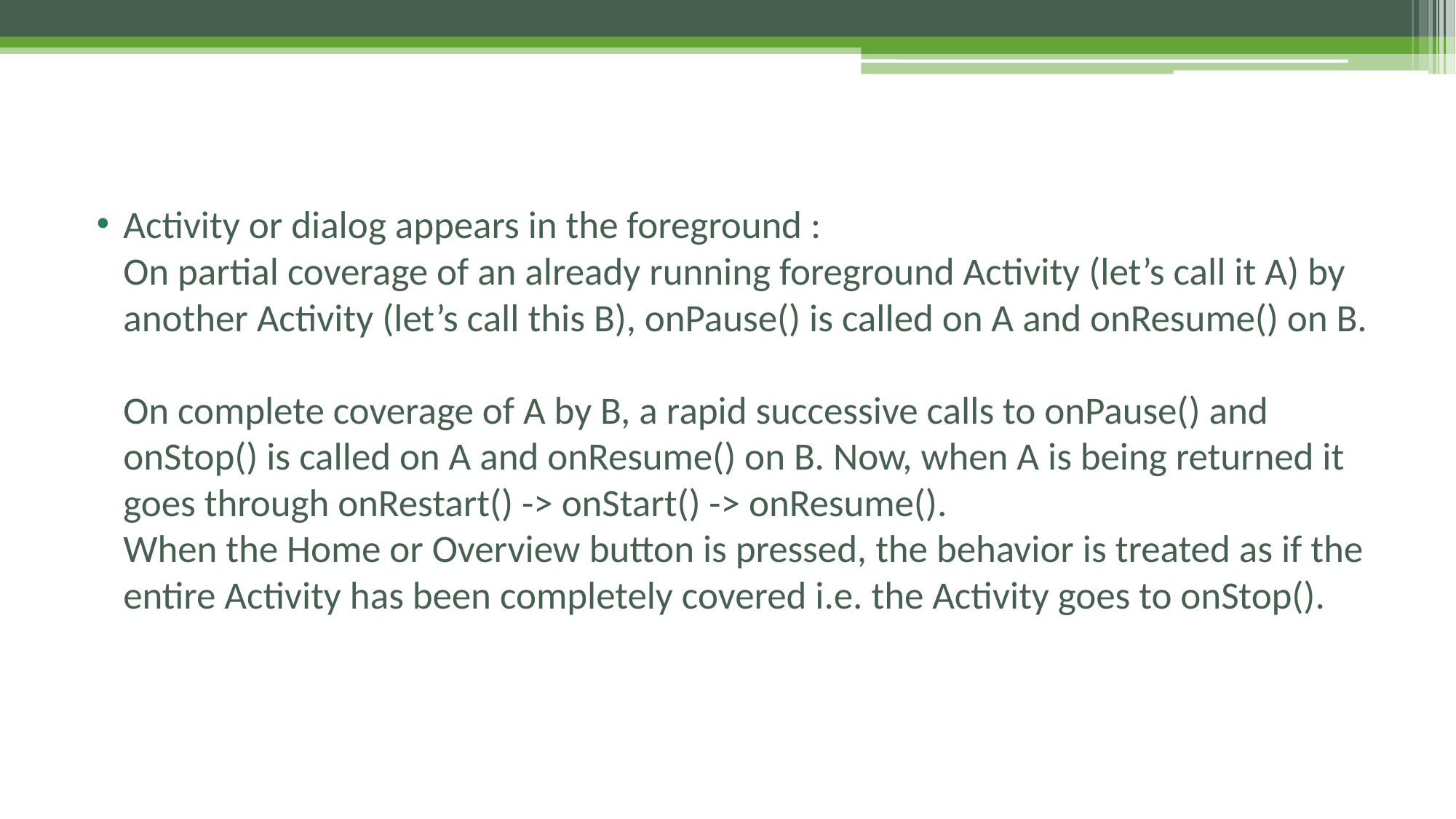

Activity or dialog appears in the foreground :
On partial coverage of an already running foreground Activity (let’s call it A) by another Activity (let’s call this B), onPause() is called on A and onResume() on B.
On complete coverage of A by B, a rapid successive calls to onPause() and onStop() is called on A and onResume() on B. Now, when A is being returned it goes through onRestart() -> onStart() -> onResume().
When the Home or Overview button is pressed, the behavior is treated as if the entire Activity has been completely covered i.e. the Activity goes to onStop().